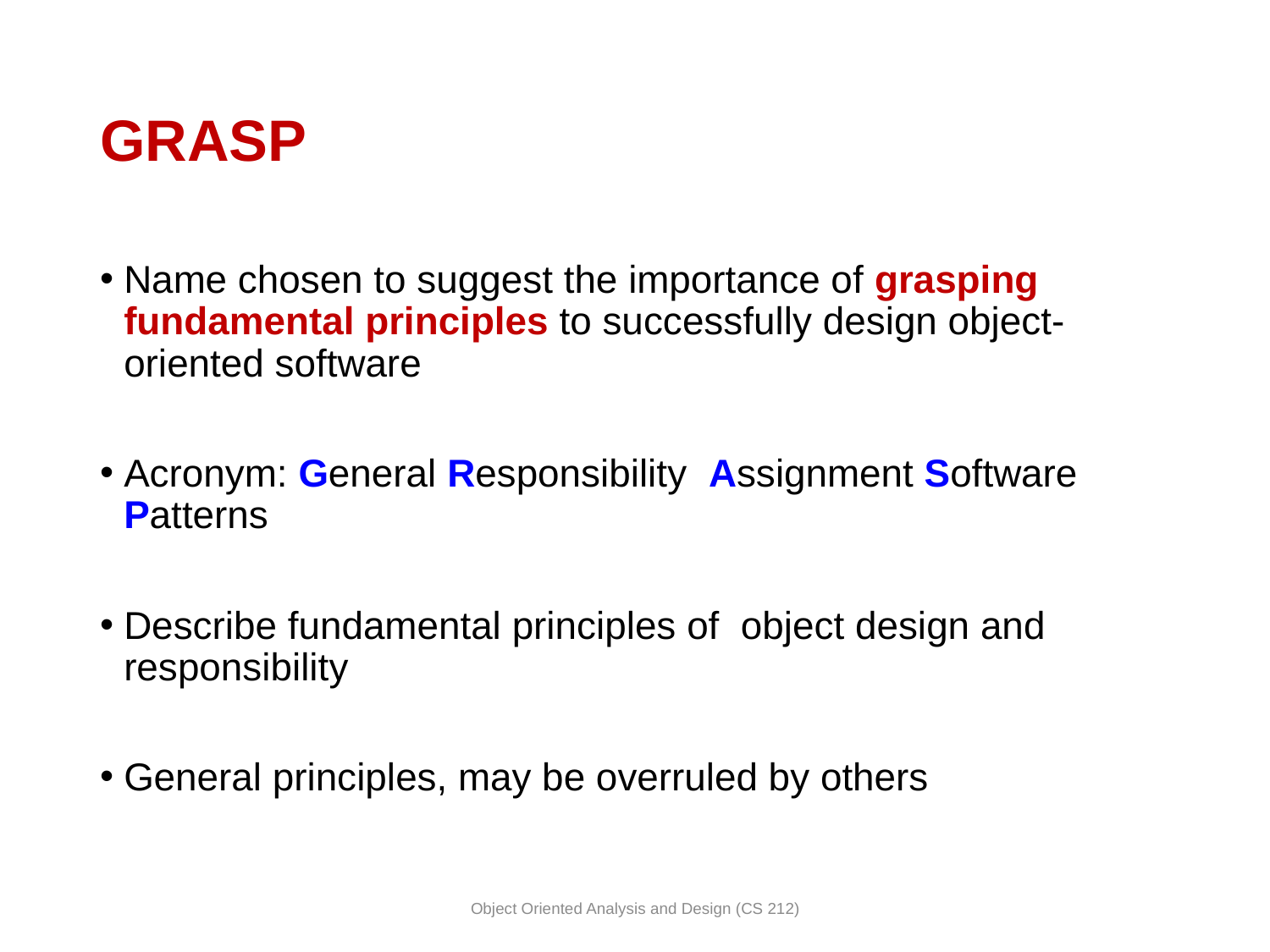

# GRASP
Name chosen to suggest the importance of grasping fundamental principles to successfully design object-oriented software

Acronym: General Responsibility  Assignment Software Patterns

Describe fundamental principles of  object design and responsibility

General principles, may be overruled by others
Object Oriented Analysis and Design (CS 212)